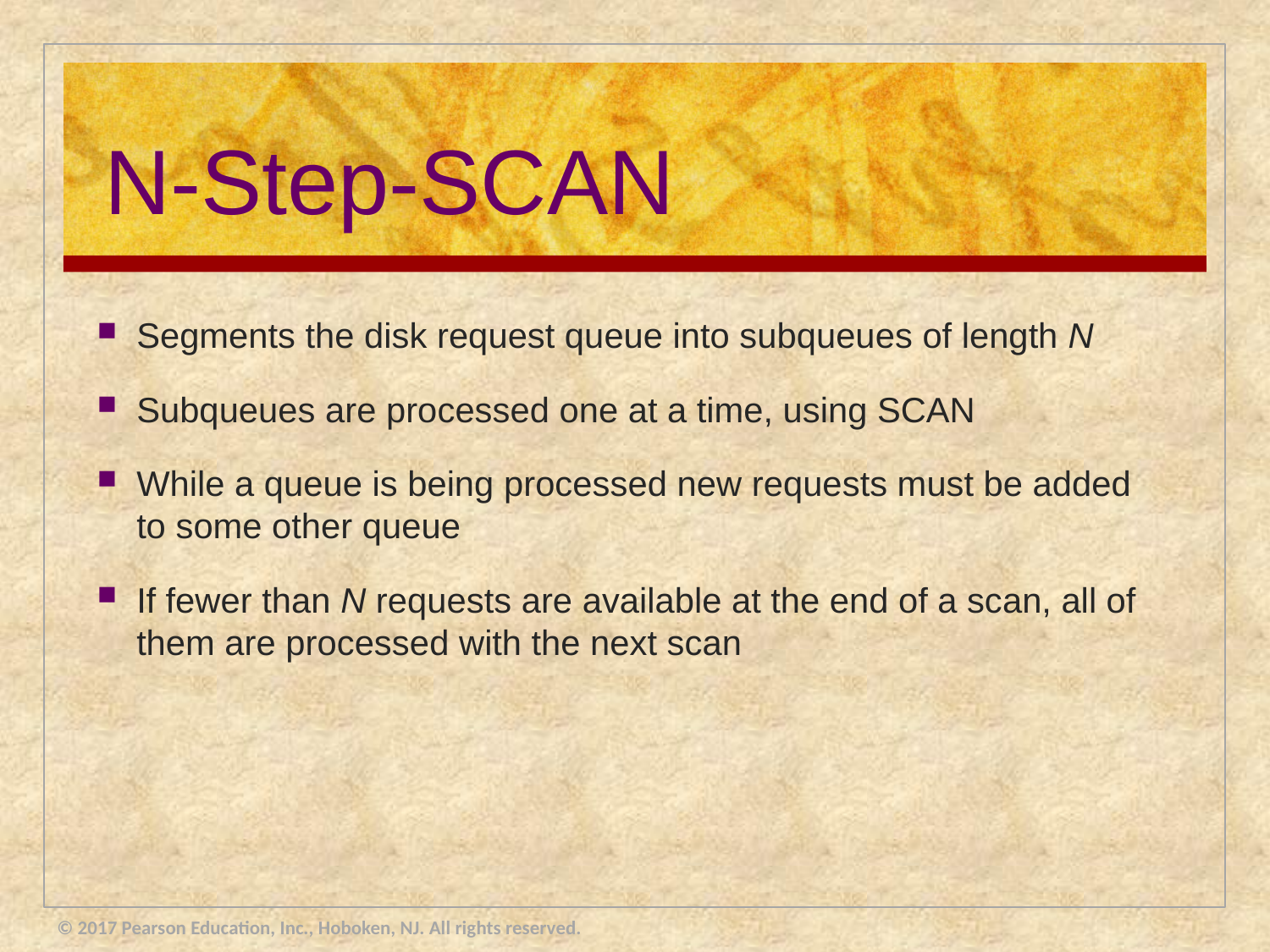

# N-Step-SCAN
Segments the disk request queue into subqueues of length N
Subqueues are processed one at a time, using SCAN
While a queue is being processed new requests must be added to some other queue
If fewer than N requests are available at the end of a scan, all of them are processed with the next scan
© 2017 Pearson Education, Inc., Hoboken, NJ. All rights reserved.